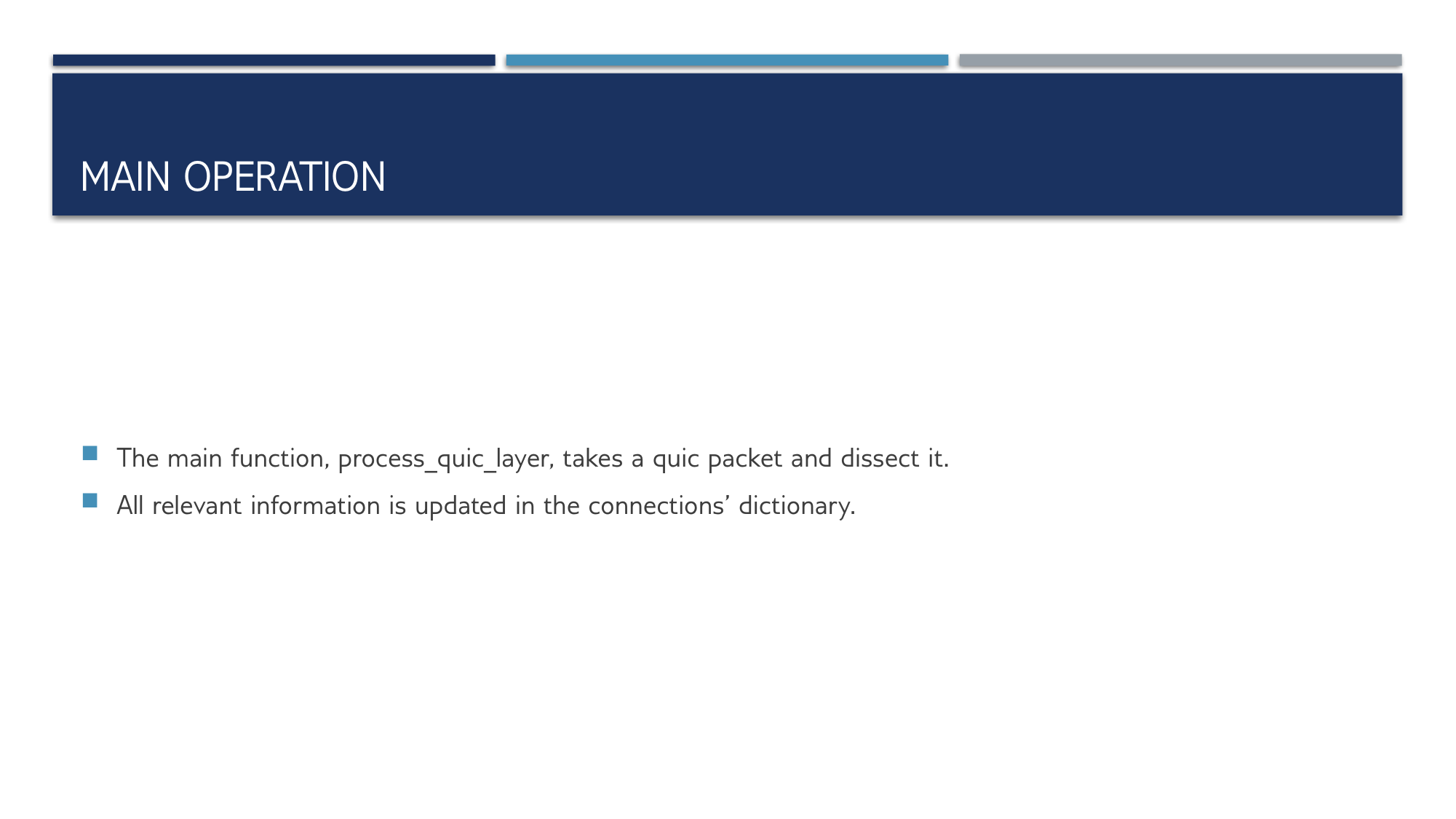

# Main Operation
The main function, process_quic_layer, takes a quic packet and dissect it.
All relevant information is updated in the connections’ dictionary.